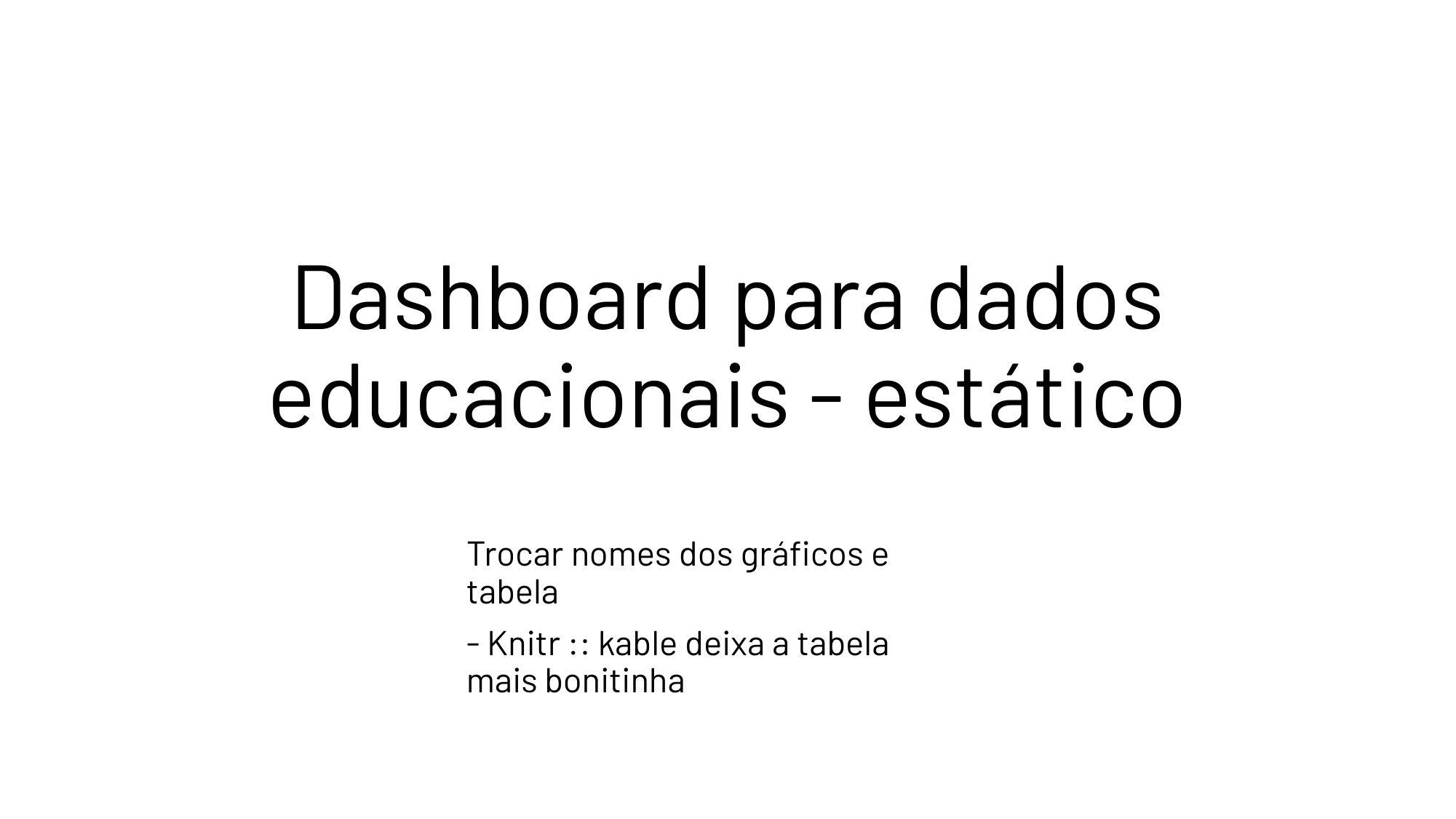

# Dashboard para dados educacionais - estático
Trocar nomes dos gráficos e tabela
- Knitr :: kable deixa a tabela mais bonitinha